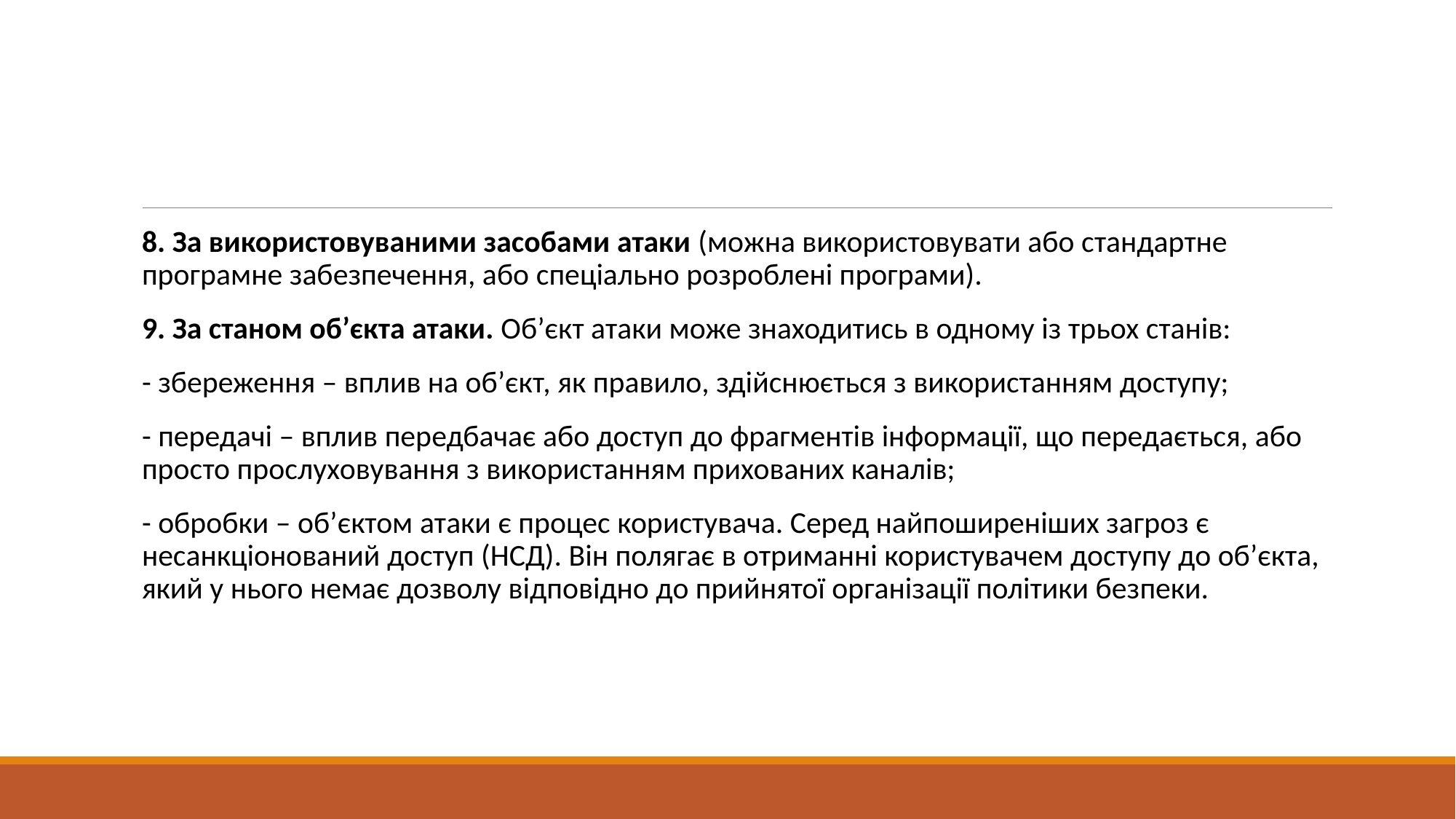

#
8. За використовуваними засобами атаки (можна використовувати або стандартне програмне забезпечення, або спеціально розроблені програми).
9. За станом об’єкта атаки. Об’єкт атаки може знаходитись в одному із трьох станів:
- збереження – вплив на об’єкт, як правило, здійснюється з використанням доступу;
- передачі – вплив передбачає або доступ до фрагментів інформації, що передається, або просто прослуховування з використанням прихованих каналів;
- обробки – об’єктом атаки є процес користувача. Серед найпоширеніших загроз є несанкціонований доступ (НСД). Він полягає в отриманні користувачем доступу до об’єкта, який у нього немає дозволу відповідно до прийнятої організації політики безпеки.